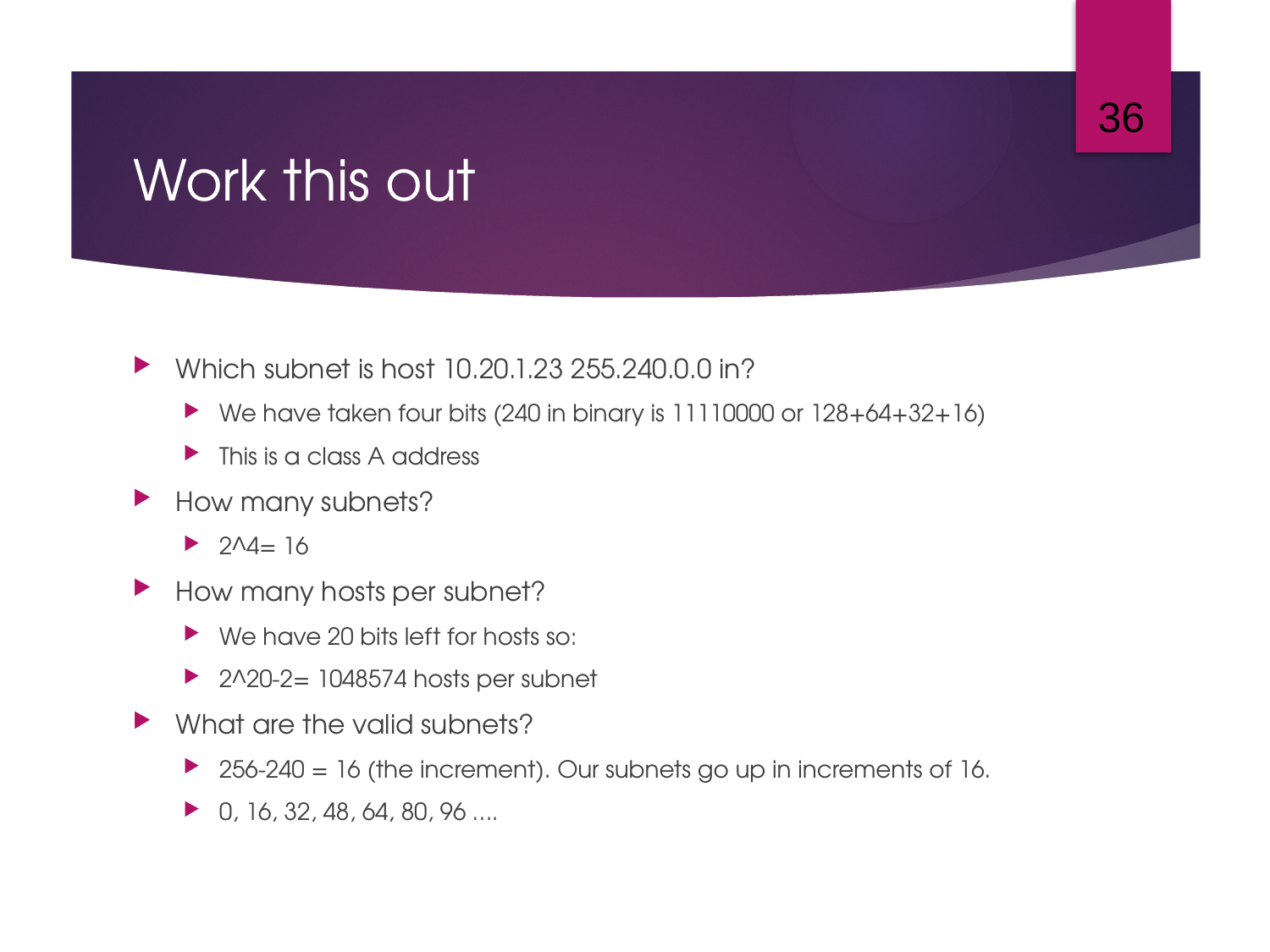

36
# Work this out
Which subnet is host 10.20.1.23 255.240.0.0 in?
We have taken four bits (240 in binary is 11110000 or 128+64+32+16)
This is a class A address
How many subnets?
2^4= 16
How many hosts per subnet?
We have 20 bits left for hosts so:
2^20-2= 1048574 hosts per subnet
What are the valid subnets?
256-240 = 16 (the increment). Our subnets go up in increments of 16.
0, 16, 32, 48, 64, 80, 96 ….